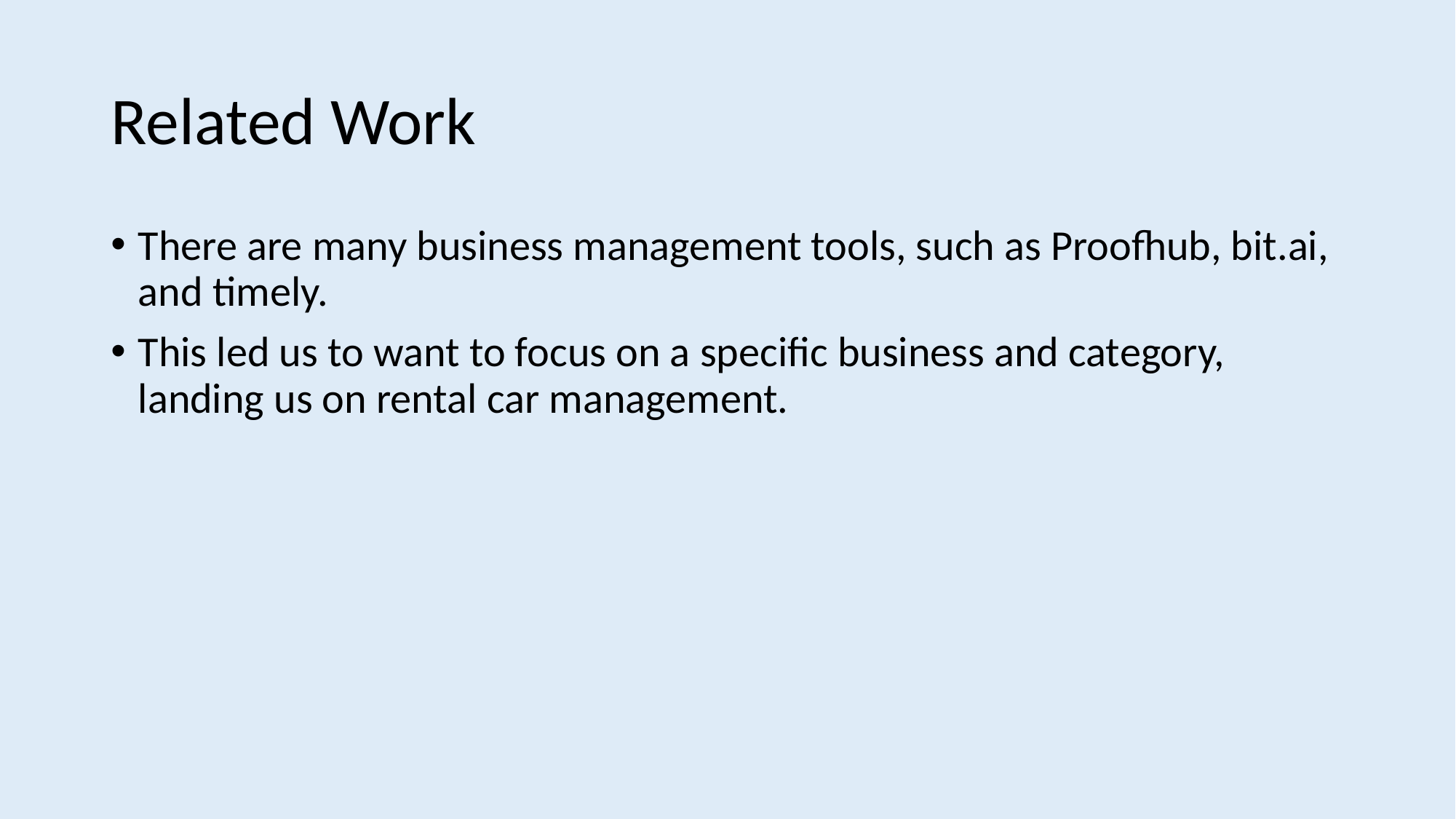

# Related Work
There are many business management tools, such as Proofhub, bit.ai, and timely.
This led us to want to focus on a specific business and category, landing us on rental car management.